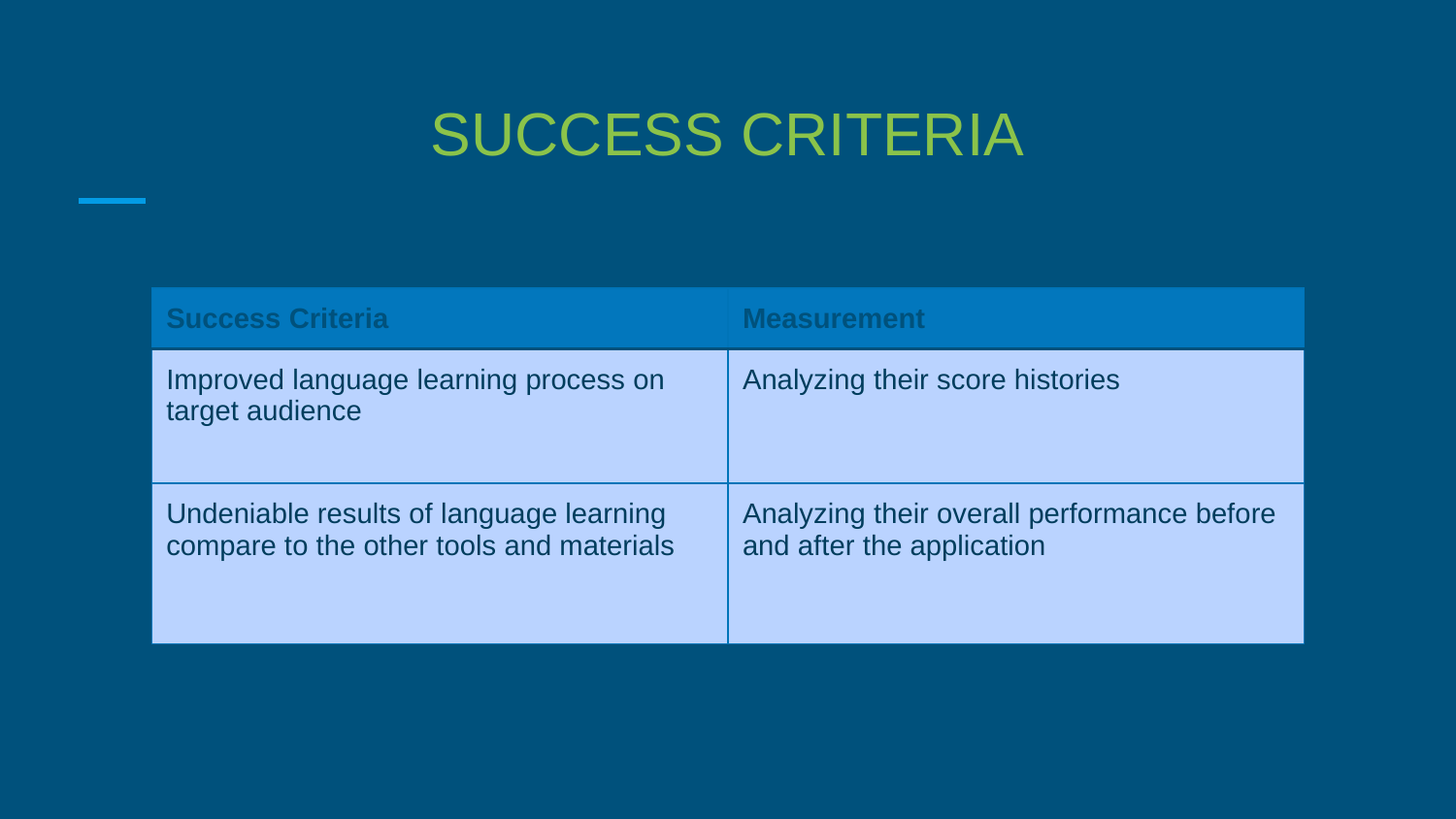

# SUCCESS CRITERIA
| Success Criteria | Measurement |
| --- | --- |
| Improved language learning process on target audience | Analyzing their score histories |
| Undeniable results of language learning compare to the other tools and materials | Analyzing their overall performance before and after the application |